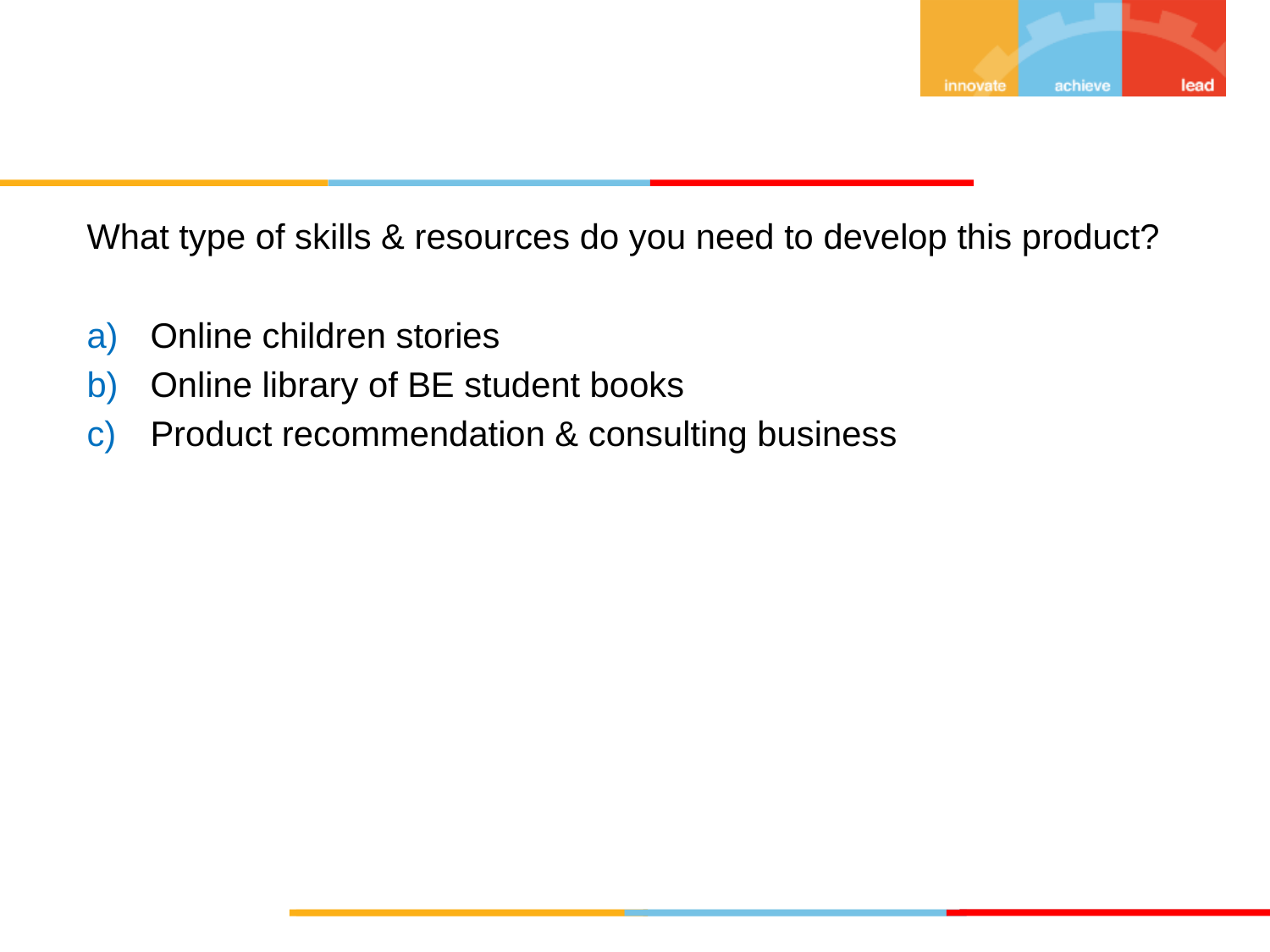

What type of skills & resources do you need to develop this product?

Online children stories
Online library of BE student books
Product recommendation & consulting business